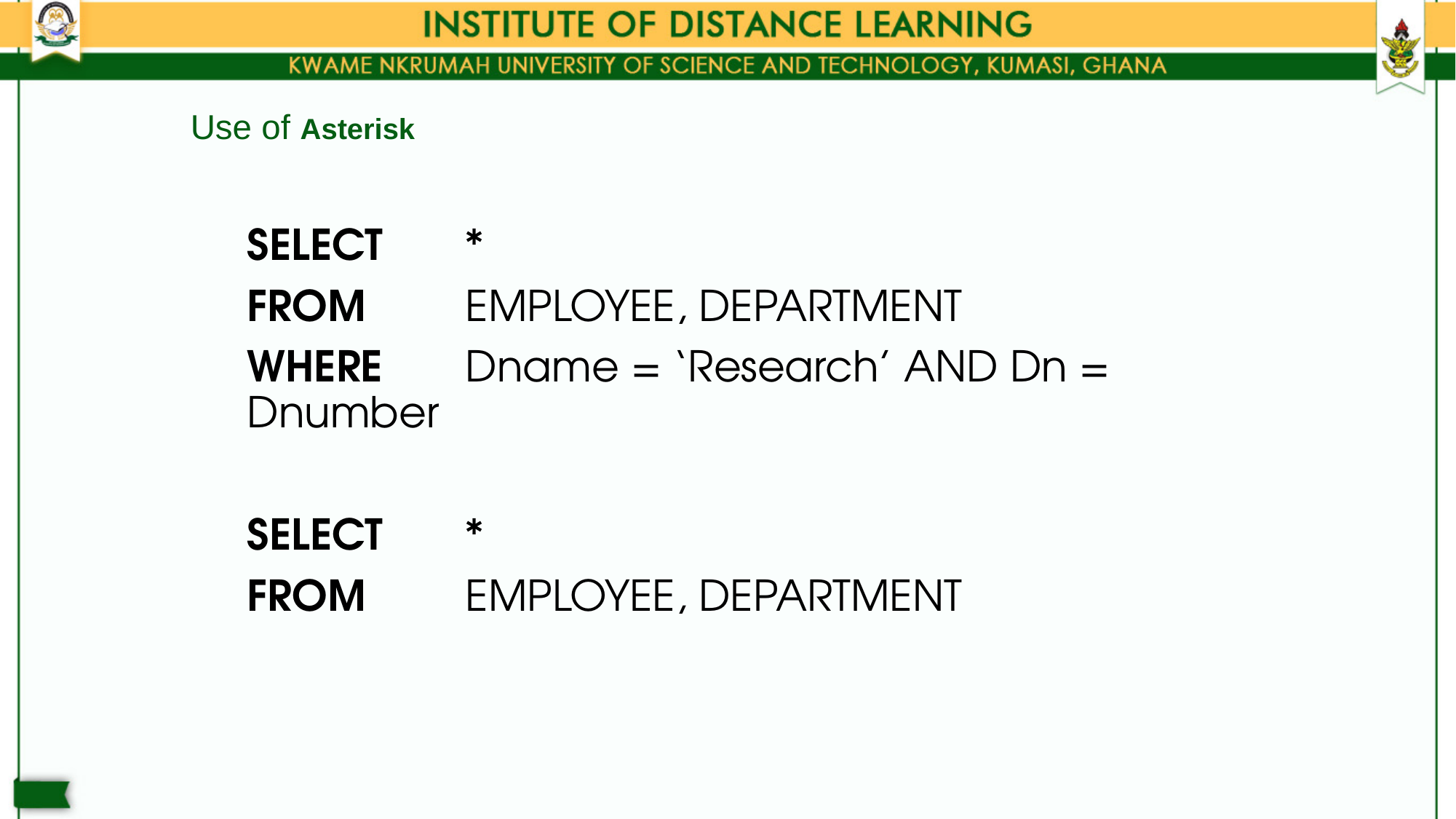

# Use of Asterisk
		SELECT	*
		FROM	EMPLOYEE, DEPARTMENT
		WHERE	Dname = ‘Research’ AND Dn = 			Dnumber

		SELECT	*
		FROM	EMPLOYEE, DEPARTMENT